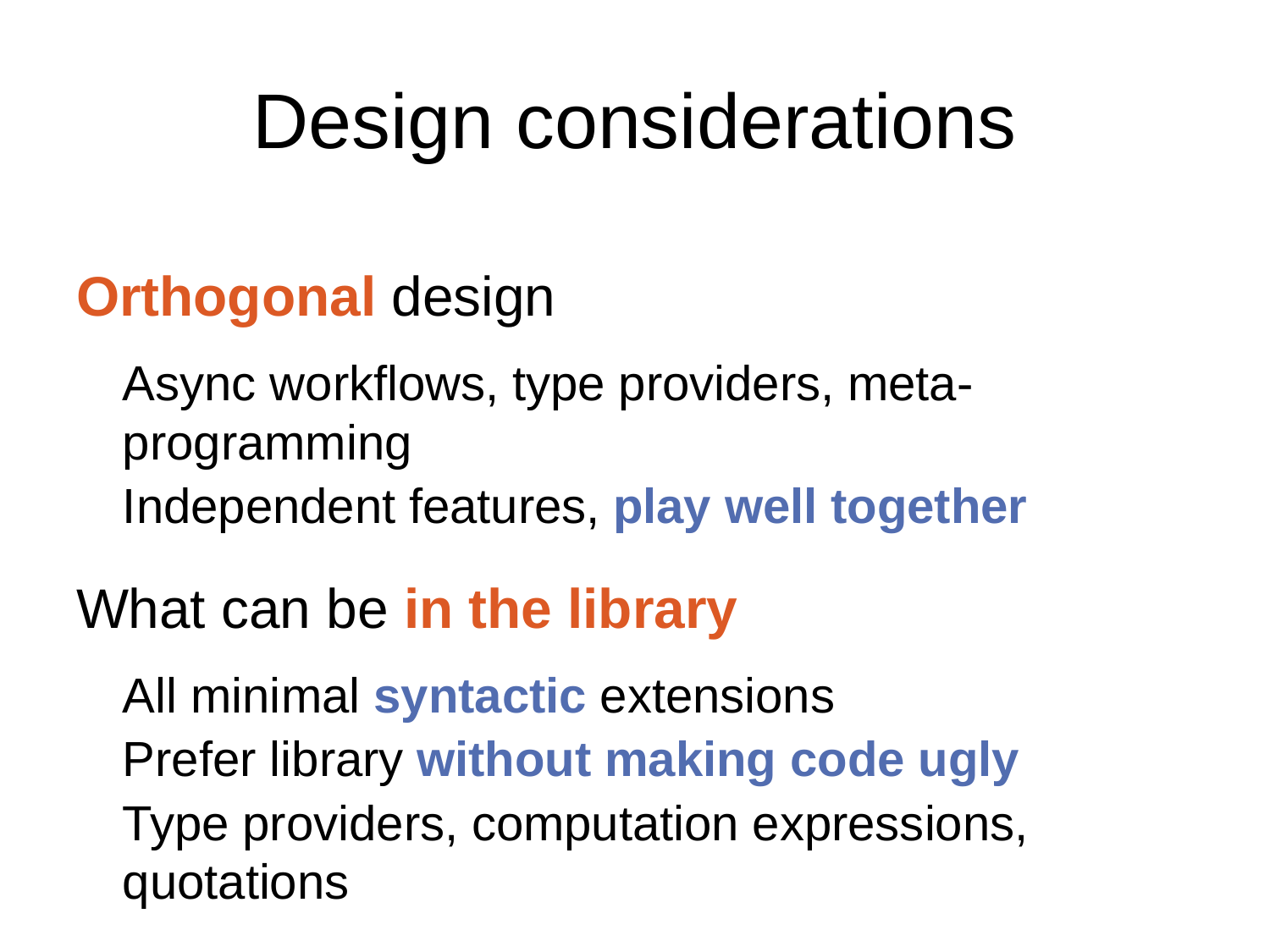

# Design considerations
Orthogonal design
Async workflows, type providers, meta-programming
Independent features, play well together
What can be in the library
All minimal syntactic extensions
Prefer library without making code ugly
Type providers, computation expressions, quotations